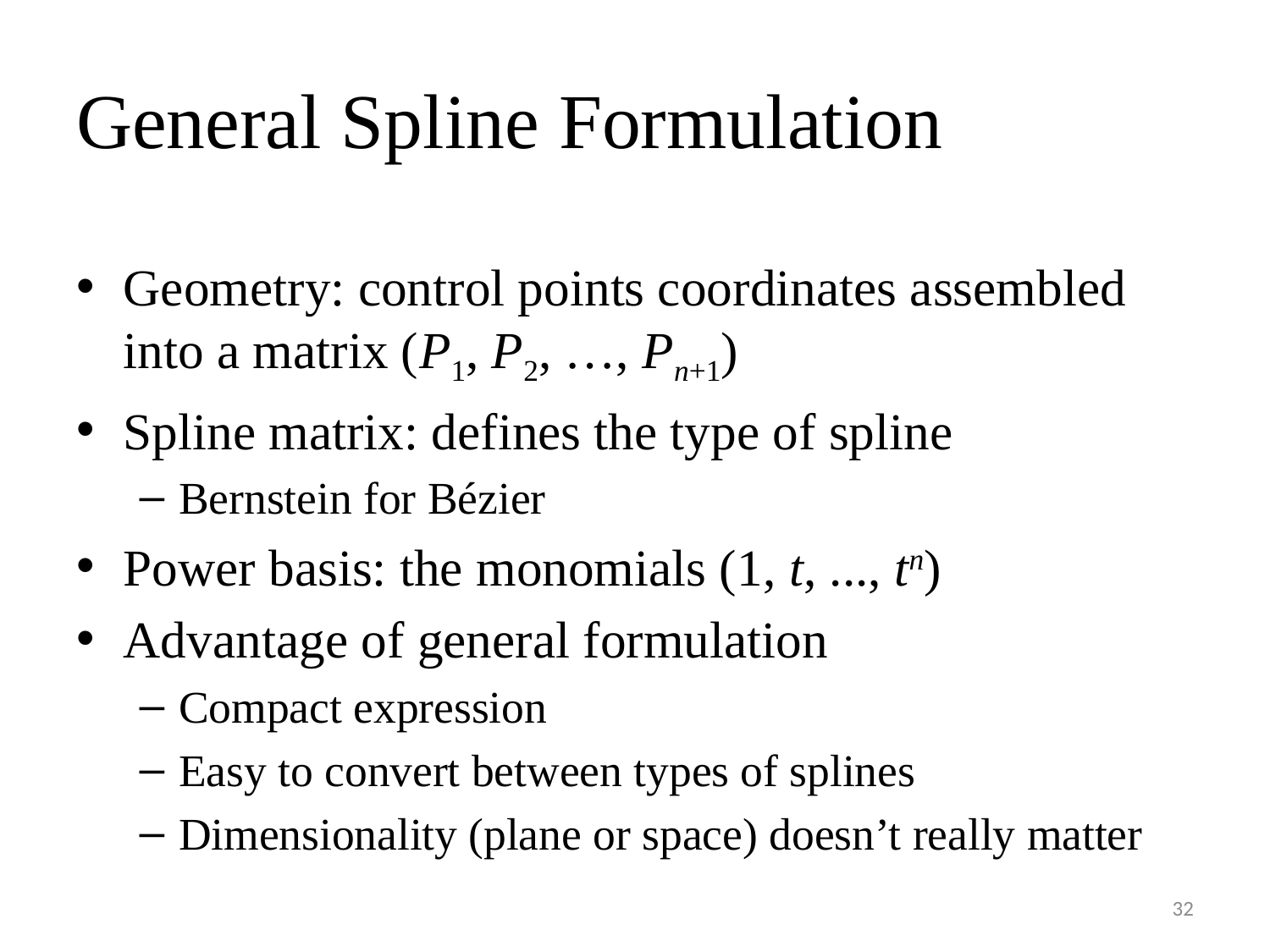

# General Spline Formulation
Geometry: control points coordinates assembled into a matrix (P1, P2, …, Pn+1)
Spline matrix: defines the type of spline
Bernstein for Bézier
Power basis: the monomials (1, t, ..., tn)
Advantage of general formulation
Compact expression
Easy to convert between types of splines
Dimensionality (plane or space) doesn’t really matter
32